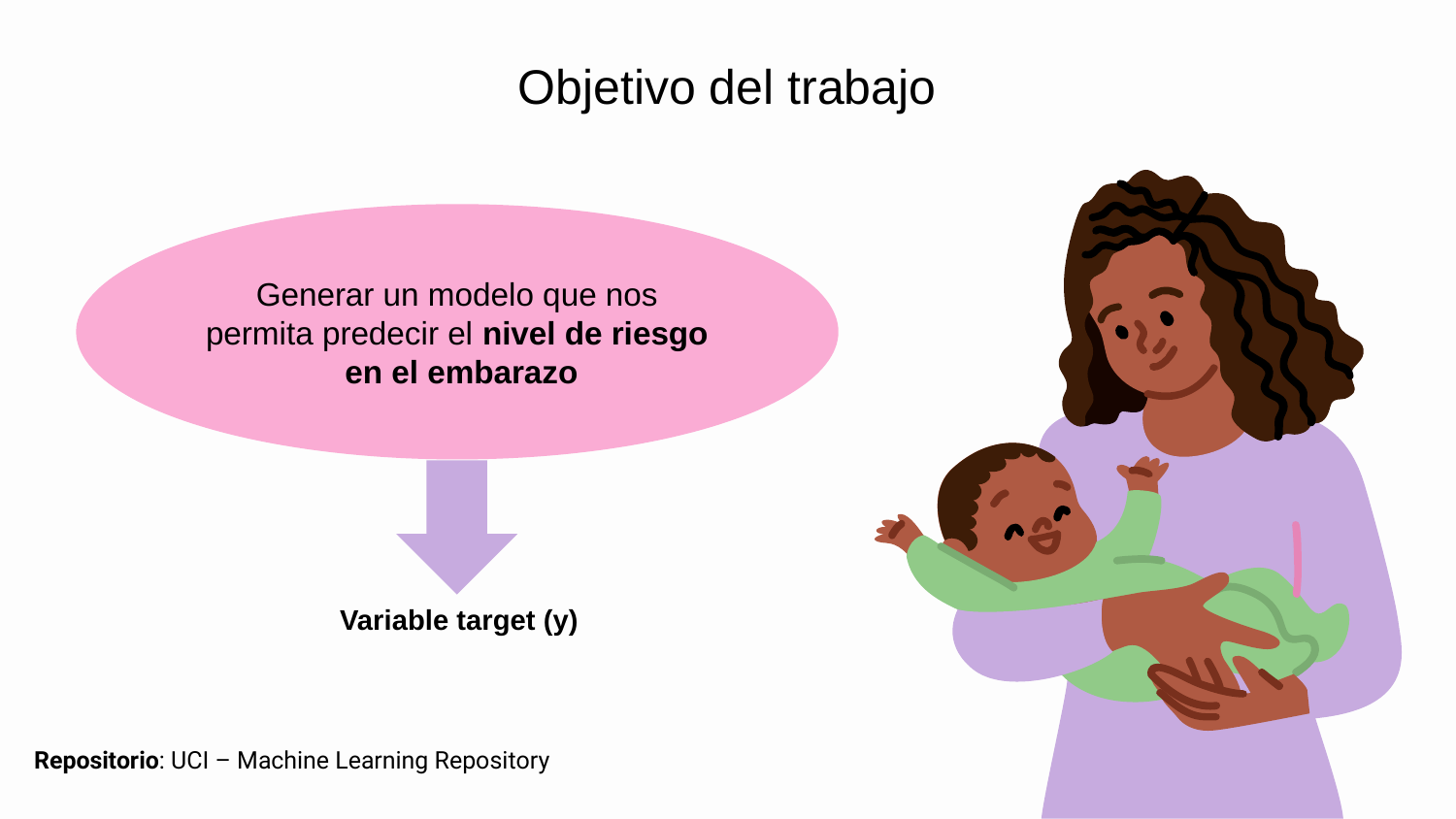

# Objetivo del trabajo

Generar un modelo que nos permita predecir el nivel de riesgo en el embarazo

Variable target (y)
Repositorio: UCI – Machine Learning Repository​